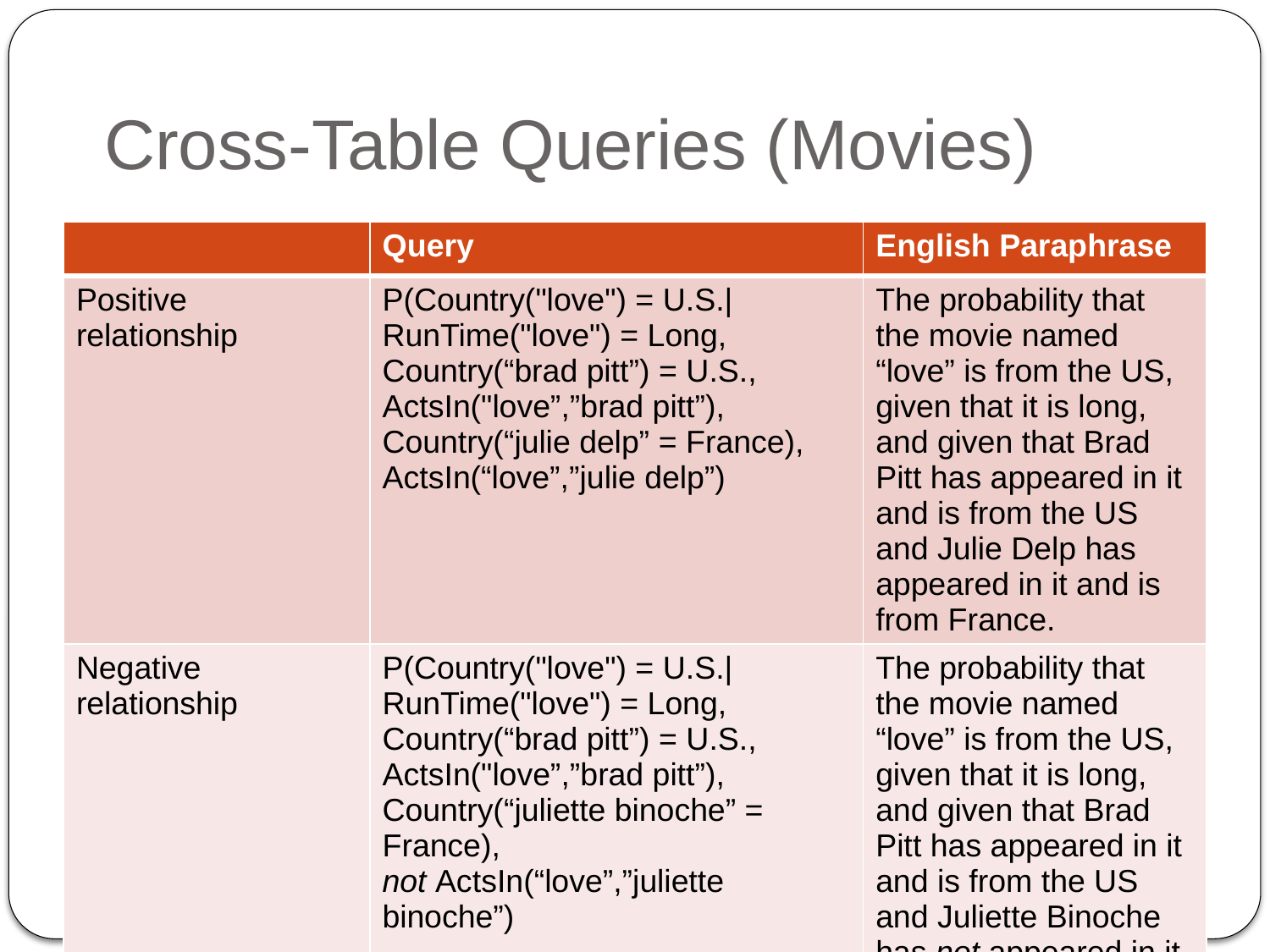

# Cross-Table Queries (Movies)
|  | Query | English Paraphrase |
| --- | --- | --- |
| Positive relationship | P(Country("love") = U.S.|RunTime("love") = Long, Country(“brad pitt”) = U.S., ActsIn("love”,”brad pitt”), Country(“julie delp” = France), ActsIn(“love”,”julie delp”) | The probability that the movie named “love” is from the US, given that it is long, and given that Brad Pitt has appeared in it and is from the US and Julie Delp has appeared in it and is from France. |
| Negative relationship | P(Country("love") = U.S.|RunTime("love") = Long, Country(“brad pitt”) = U.S., ActsIn("love”,”brad pitt”), Country(“juliette binoche” = France), not ActsIn(“love”,”juliette binoche”) | The probability that the movie named “love” is from the US, given that it is long, and given that Brad Pitt has appeared in it and is from the US and Juliette Binoche has not appeared in it and is from France. |